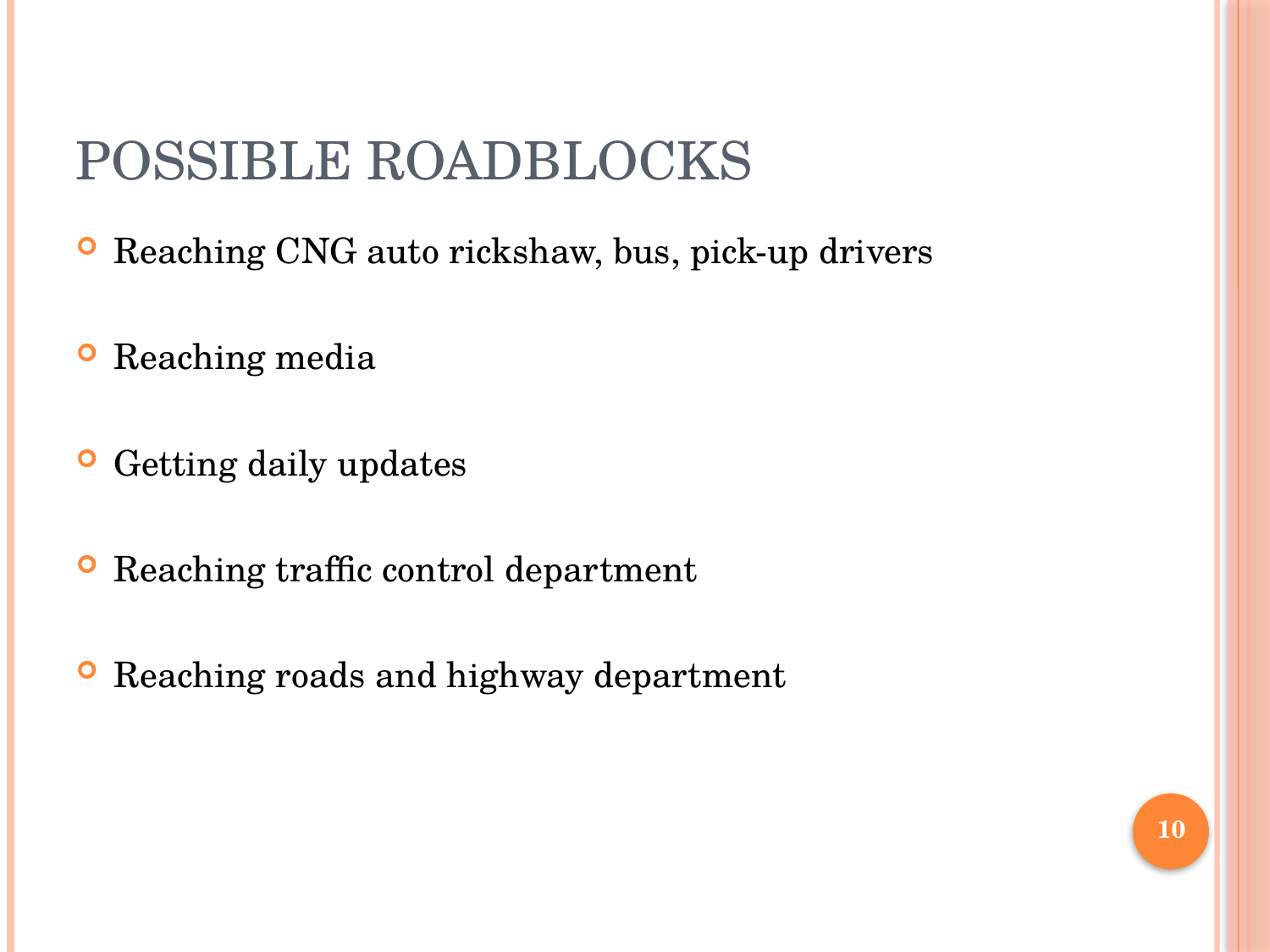

# Possible Roadblocks
Reaching CNG auto rickshaw, bus, pick-up drivers

Reaching media

Getting daily updates

Reaching traffic control department

Reaching roads and highway department

10